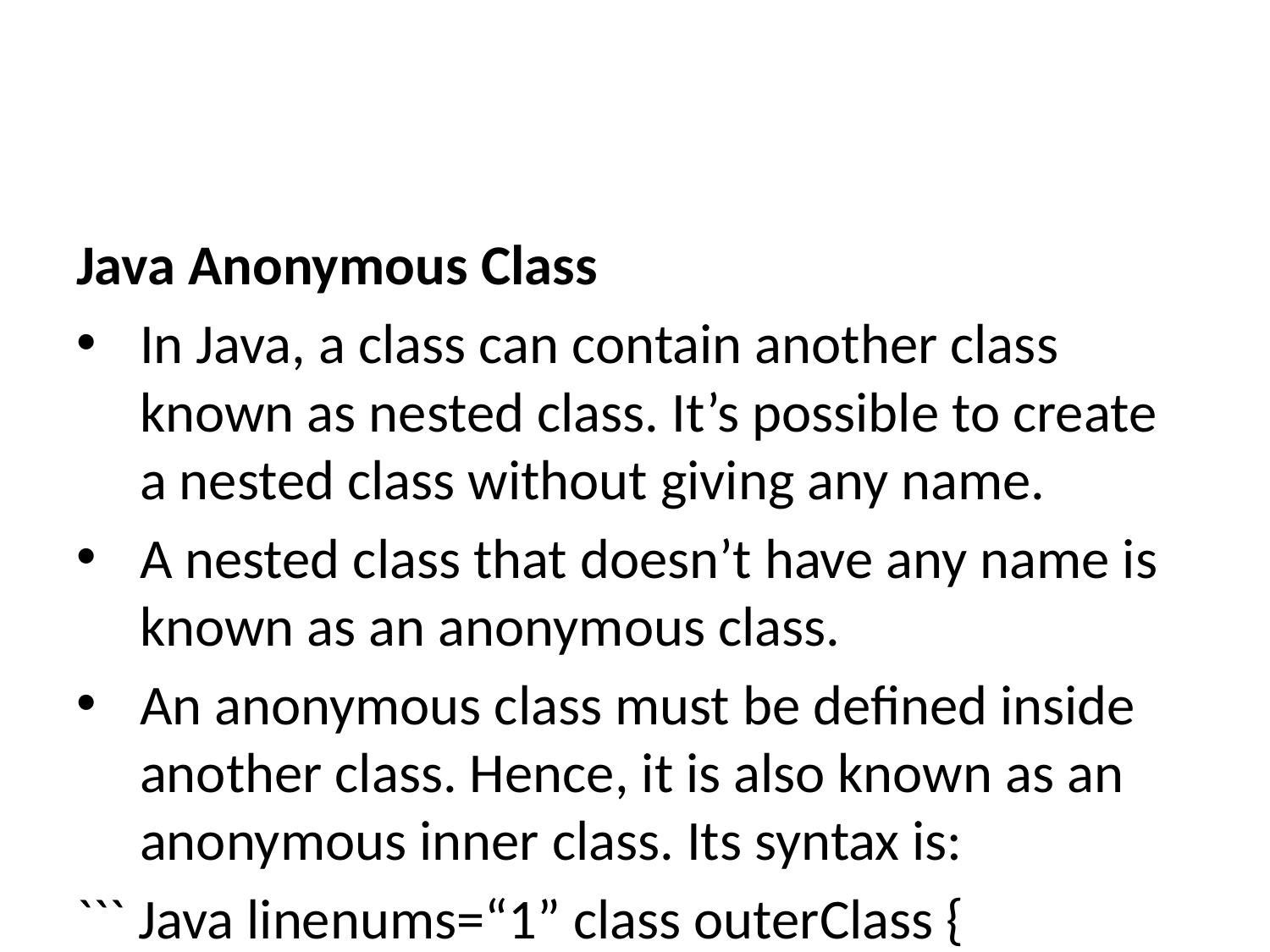

Java Anonymous Class
In Java, a class can contain another class known as nested class. It’s possible to create a nested class without giving any name.
A nested class that doesn’t have any name is known as an anonymous class.
An anonymous class must be defined inside another class. Hence, it is also known as an anonymous inner class. Its syntax is:
``` Java linenums=“1” class outerClass {
// defining anonymous class
object1 = new Type(parameterList) {
     // body of the anonymous class
};
}

---

### Java Anonymous Class

- Anonymous classes usually extend subclasses or implement interfaces.
- Here, Type can be
  - a superclass that an anonymous class extends
  - an interface that an anonymous class implements
- The above code creates an object, object1, of an anonymous class at runtime.
- **Note**: Anonymous classes are defined inside an expression. So, the semicolon is used at the end of anonymous classes to indicate the end of the expression.

---

### Anonymous Class Extending a Class Example

``` Java linenums="1"
class Polygon {
   public void display() {
      System.out.println("Inside the Polygon class");
   }
}
``` Java linenums=“1” class AnonymousDemo { public void createClass() {
  // creation of anonymous class extending class Polygon
  Polygon p1 = new Polygon() {
     public void display() {
        System.out.println("Inside an anonymous class.");
     }
  };
  p1.display();
} }

---

### Anonymous Class Extending a Class Example

``` Java linenums="1"
class Main {
   public static void main(String[] args) {
       AnonymousDemo an = new AnonymousDemo();
       an.createClass();
   }
}